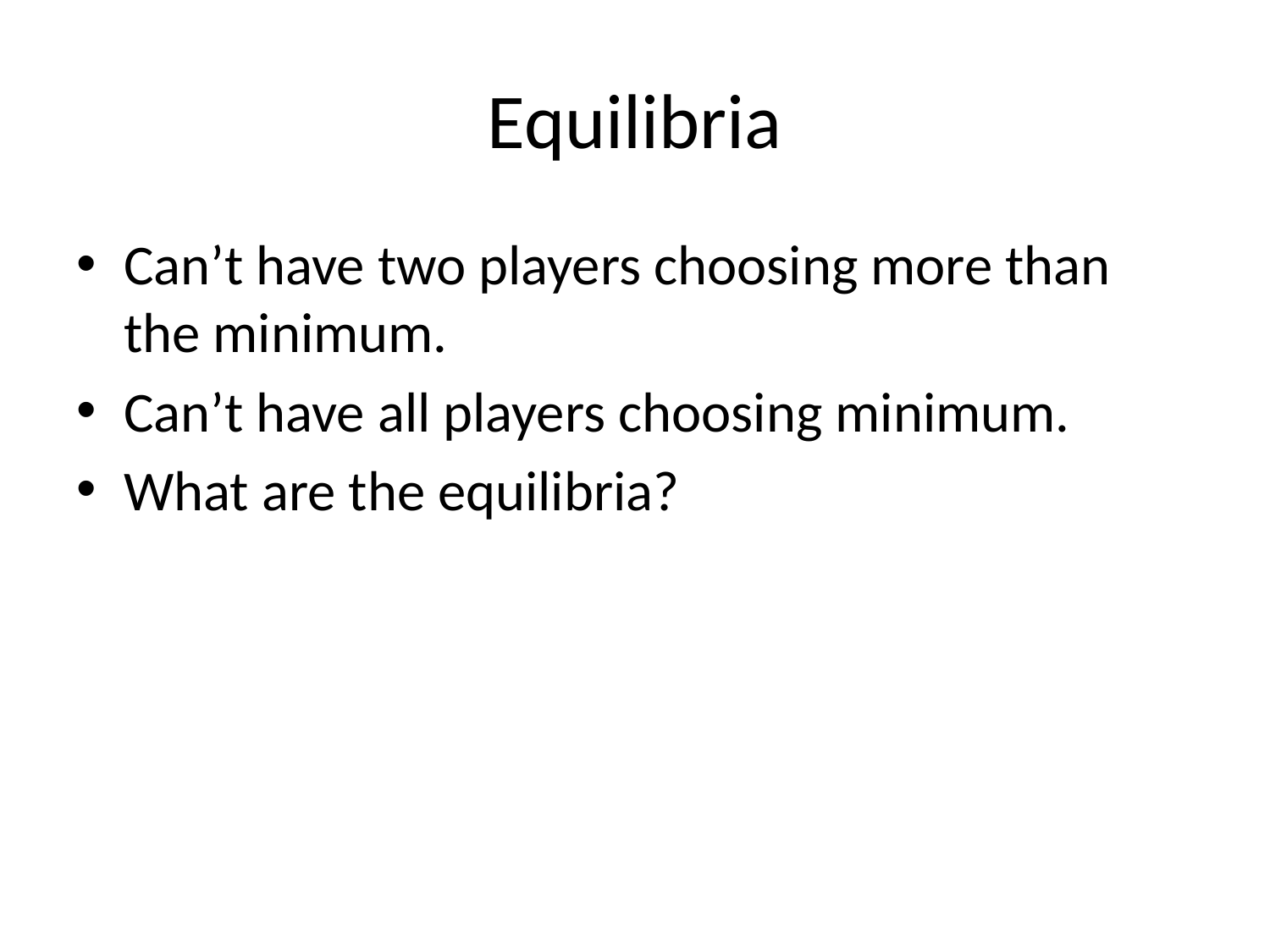

# Equilibria
Can’t have two players choosing more than the minimum.
Can’t have all players choosing minimum.
What are the equilibria?